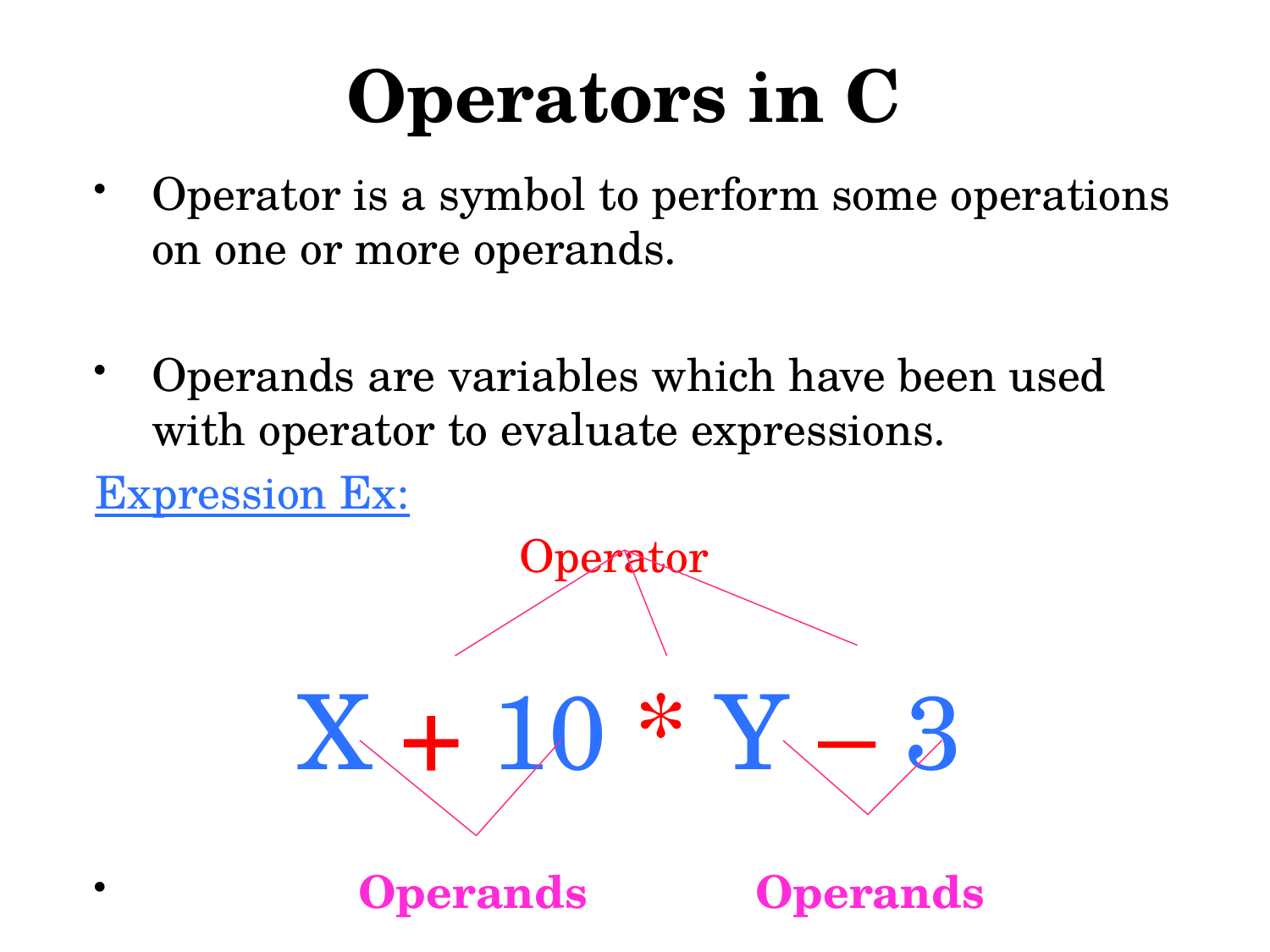

# Operators in C
Operator is a symbol to perform some operations on one or more operands.

Operands are variables which have been used with operator to evaluate expressions.
Expression Ex:
                                  Operator

X + 10 * Y – 3

                Operands             Operands